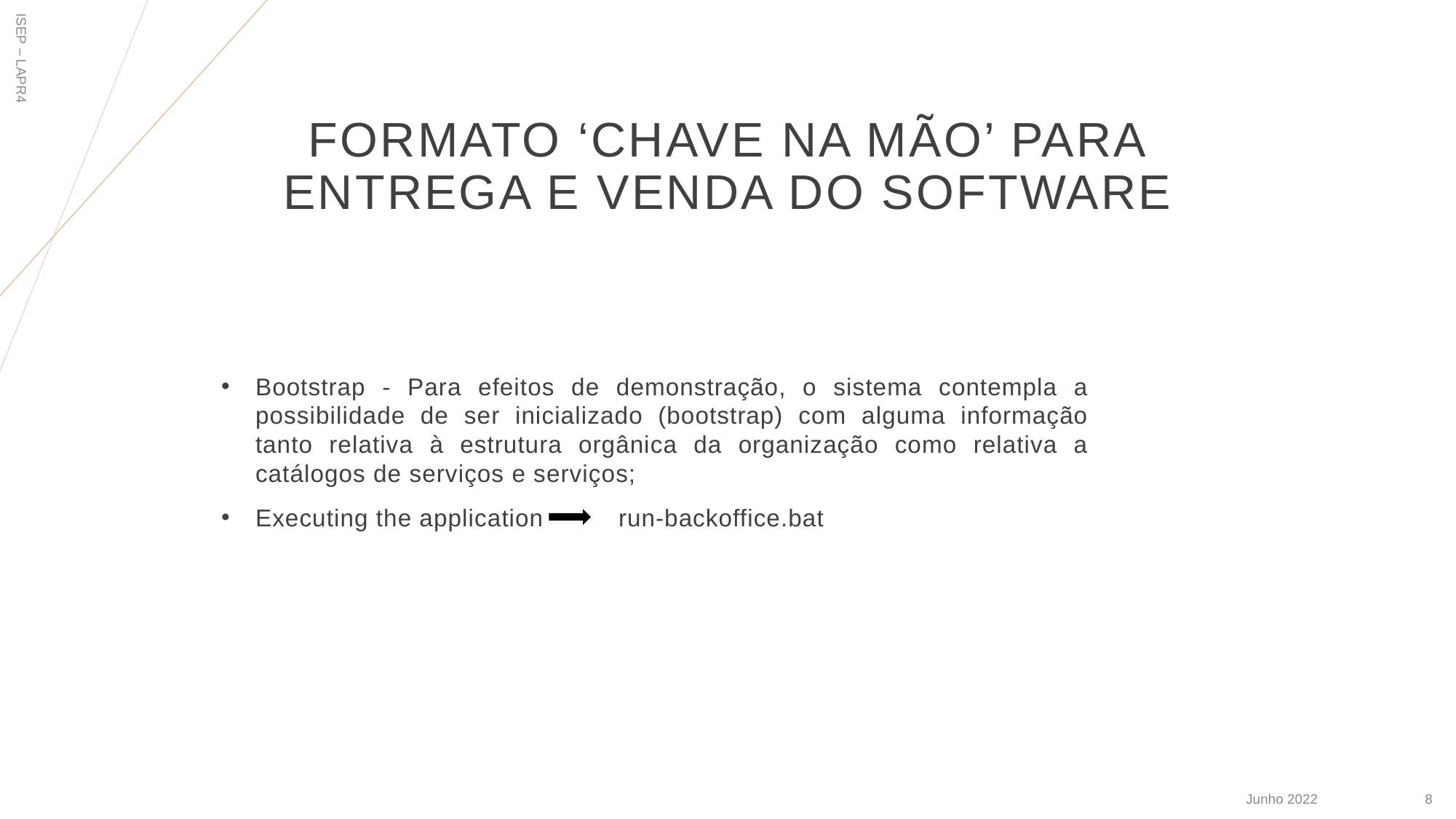

ISEP – LAPR4
# Formato ‘chave na mão’ para entrega e venda do software
Bootstrap - Para efeitos de demonstração, o sistema contempla a possibilidade de ser inicializado (bootstrap) com alguma informação tanto relativa à estrutura orgânica da organização como relativa a catálogos de serviços e serviços;
Executing the application          run-backoffice.bat

Junho 2022
8